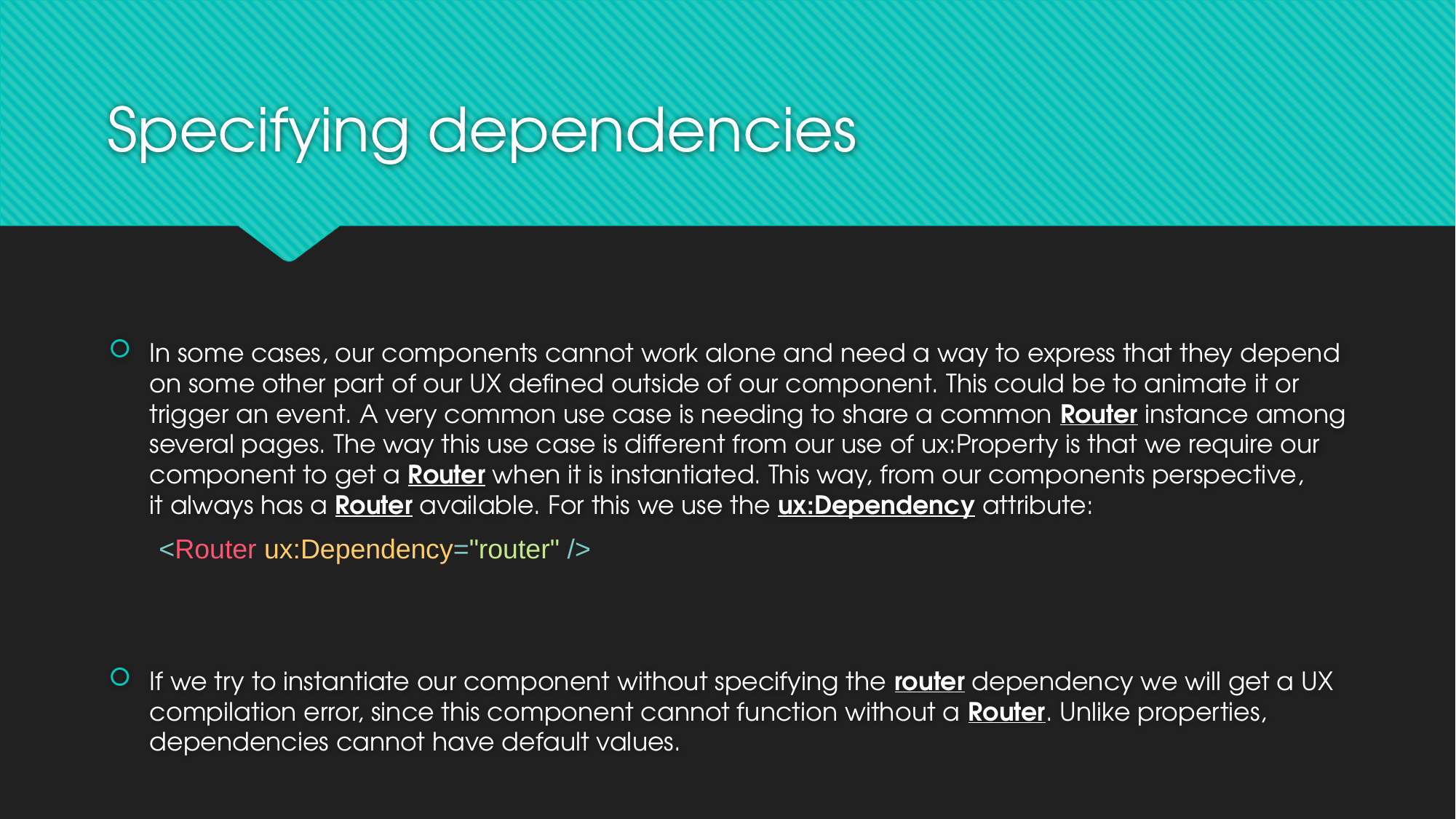

# Specifying dependencies

In some cases, our components cannot work alone and need a way to express that they depend on some other part of our UX defined outside of our component. This could be to animate it or trigger an event. A very common use case is needing to share a common Router instance among several pages. The way this use case is different from our use of ux:Property is that we require our component to get a Router when it is instantiated. This way, from our components perspective, it always has a Router available. For this we use the ux:Dependency attribute:

If we try to instantiate our component without specifying the router dependency we will get a UX compilation error, since this component cannot function without a Router. Unlike properties, dependencies cannot have default values.

<Router ux:Dependency="router" />